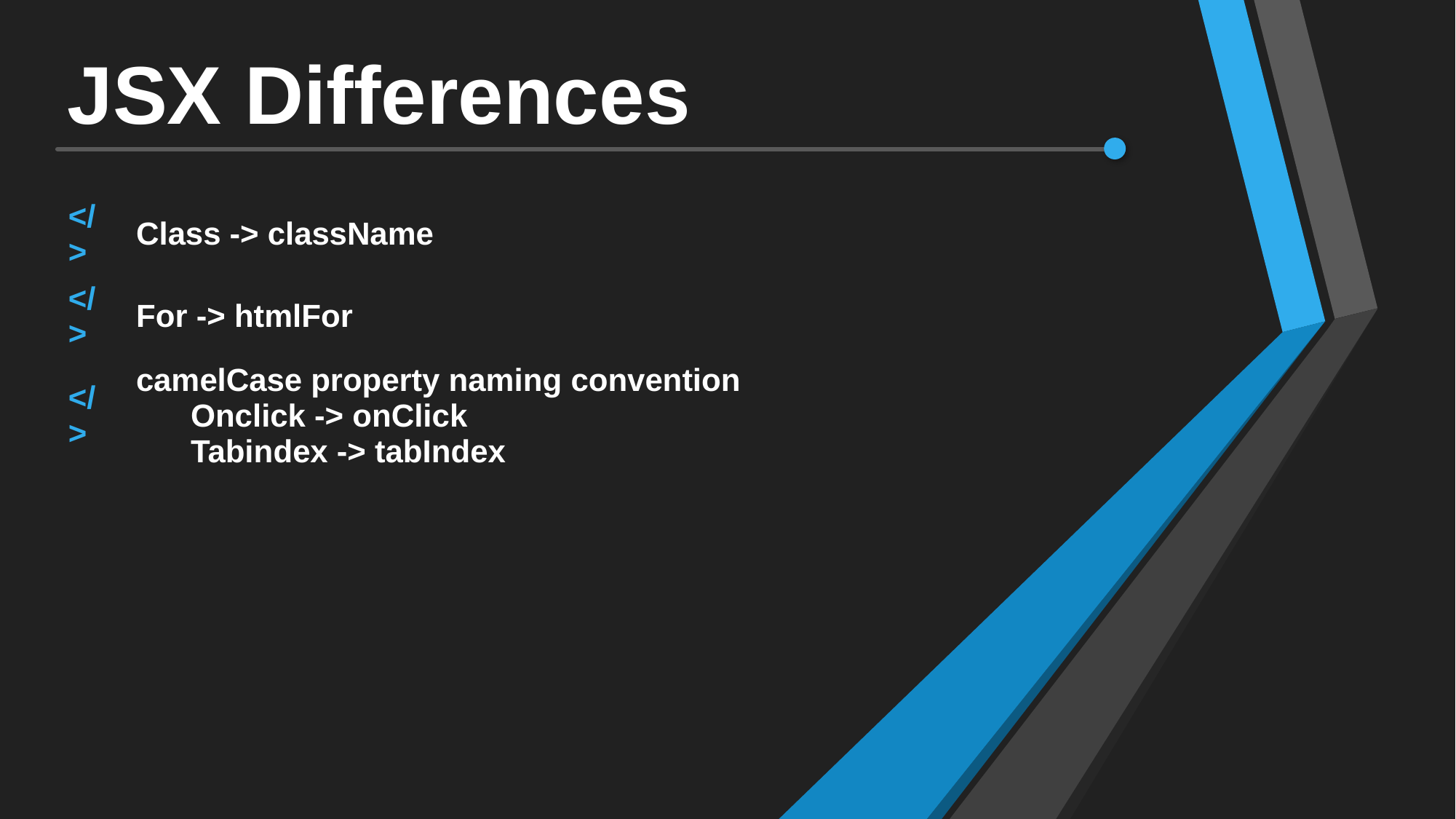

# JSX Differences

| </> | Class -> className |
| --- | --- |
| </> | For -> htmlFor |
| </> | camelCase property naming convention Onclick -> onClick Tabindex -> tabIndex |